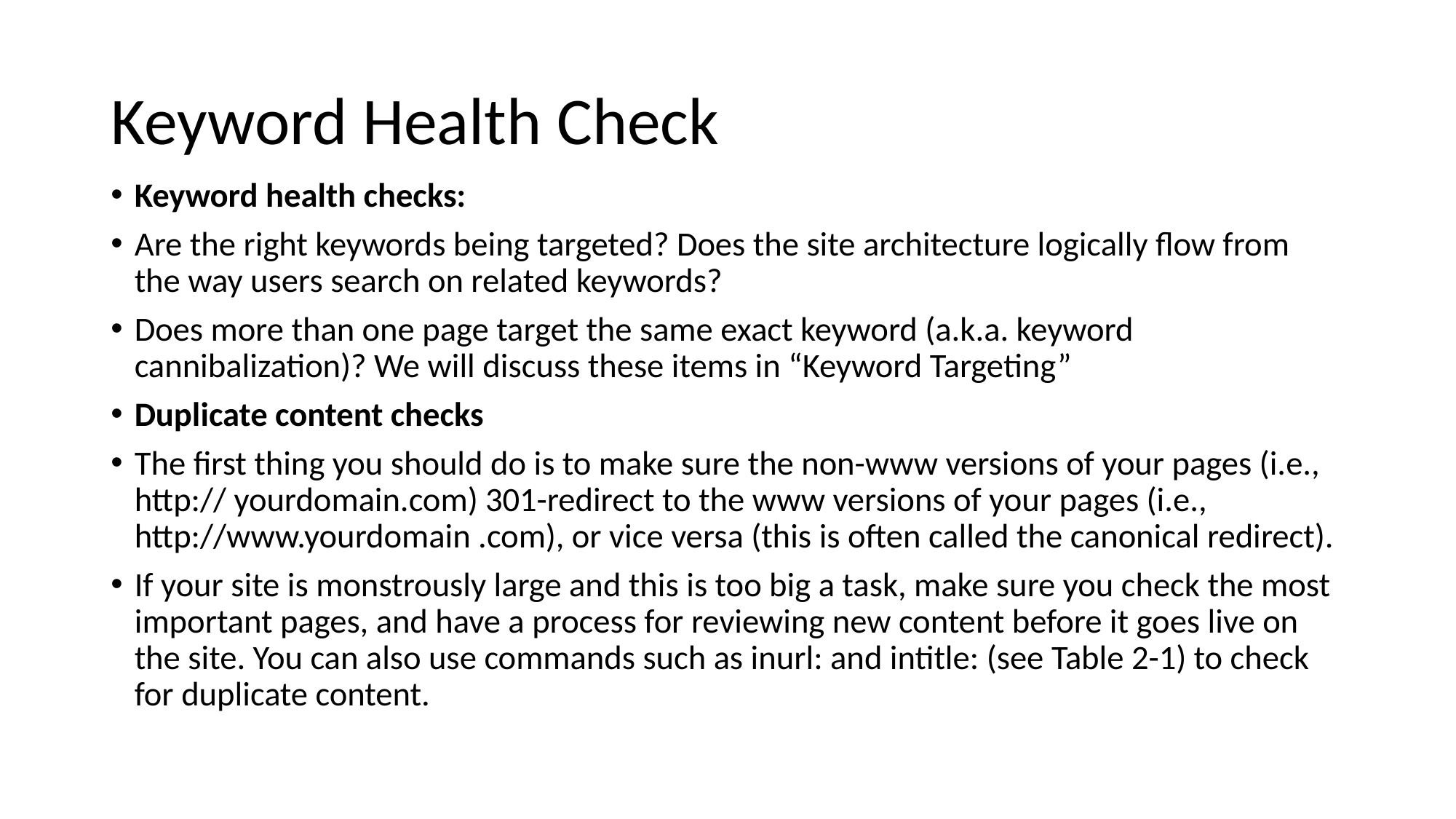

# Keyword Health Check
Keyword health checks:
Are the right keywords being targeted? Does the site architecture logically flow from the way users search on related keywords?
Does more than one page target the same exact keyword (a.k.a. keyword cannibalization)? We will discuss these items in “Keyword Targeting”
Duplicate content checks
The first thing you should do is to make sure the non-www versions of your pages (i.e., http:// yourdomain.com) 301-redirect to the www versions of your pages (i.e., http://www.yourdomain .com), or vice versa (this is often called the canonical redirect).
If your site is monstrously large and this is too big a task, make sure you check the most important pages, and have a process for reviewing new content before it goes live on the site. You can also use commands such as inurl: and intitle: (see Table 2-1) to check for duplicate content.